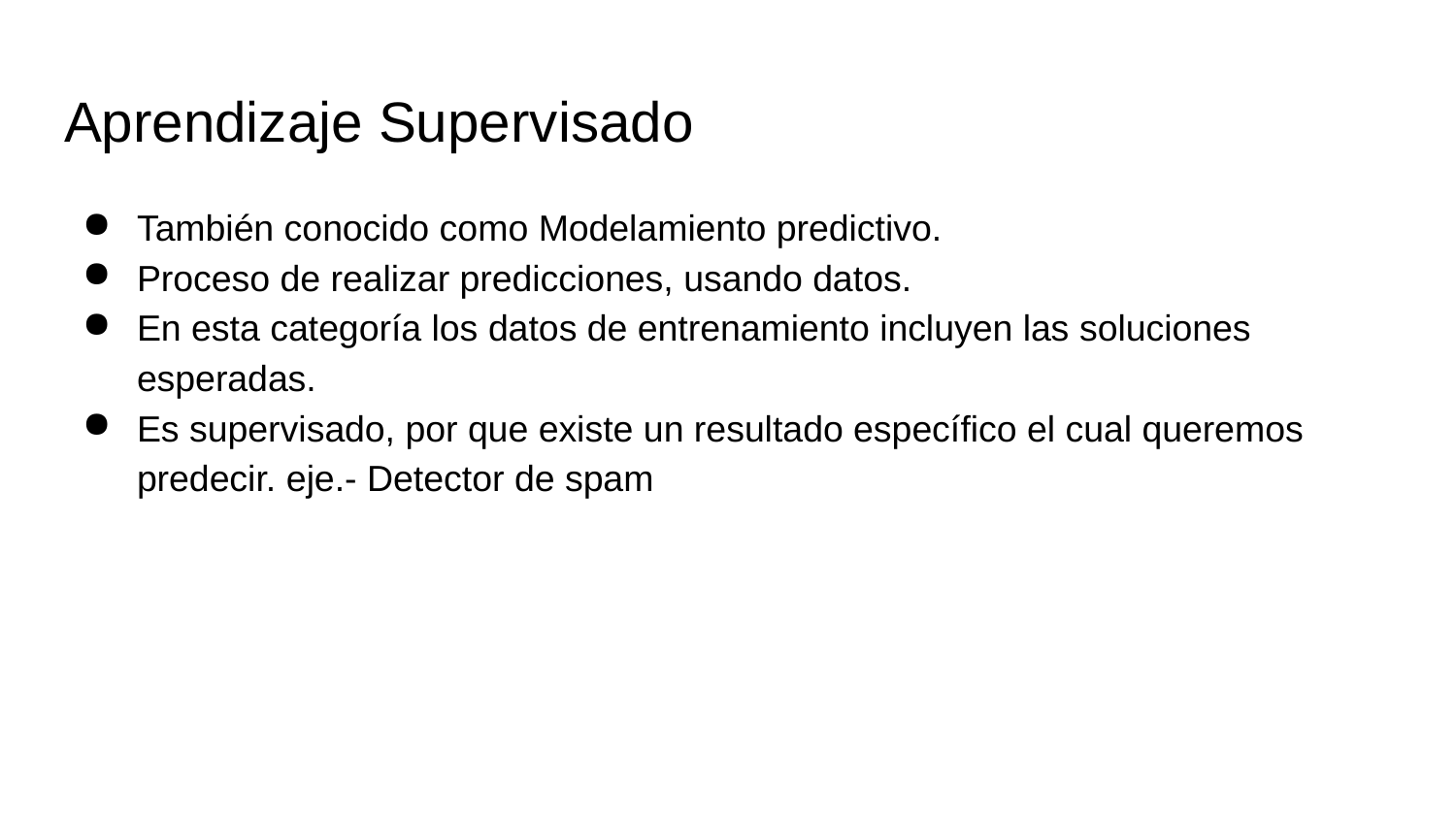

# Aprendizaje Supervisado
También conocido como Modelamiento predictivo.
Proceso de realizar predicciones, usando datos.
En esta categoría los datos de entrenamiento incluyen las soluciones esperadas.
Es supervisado, por que existe un resultado específico el cual queremos predecir. eje.- Detector de spam